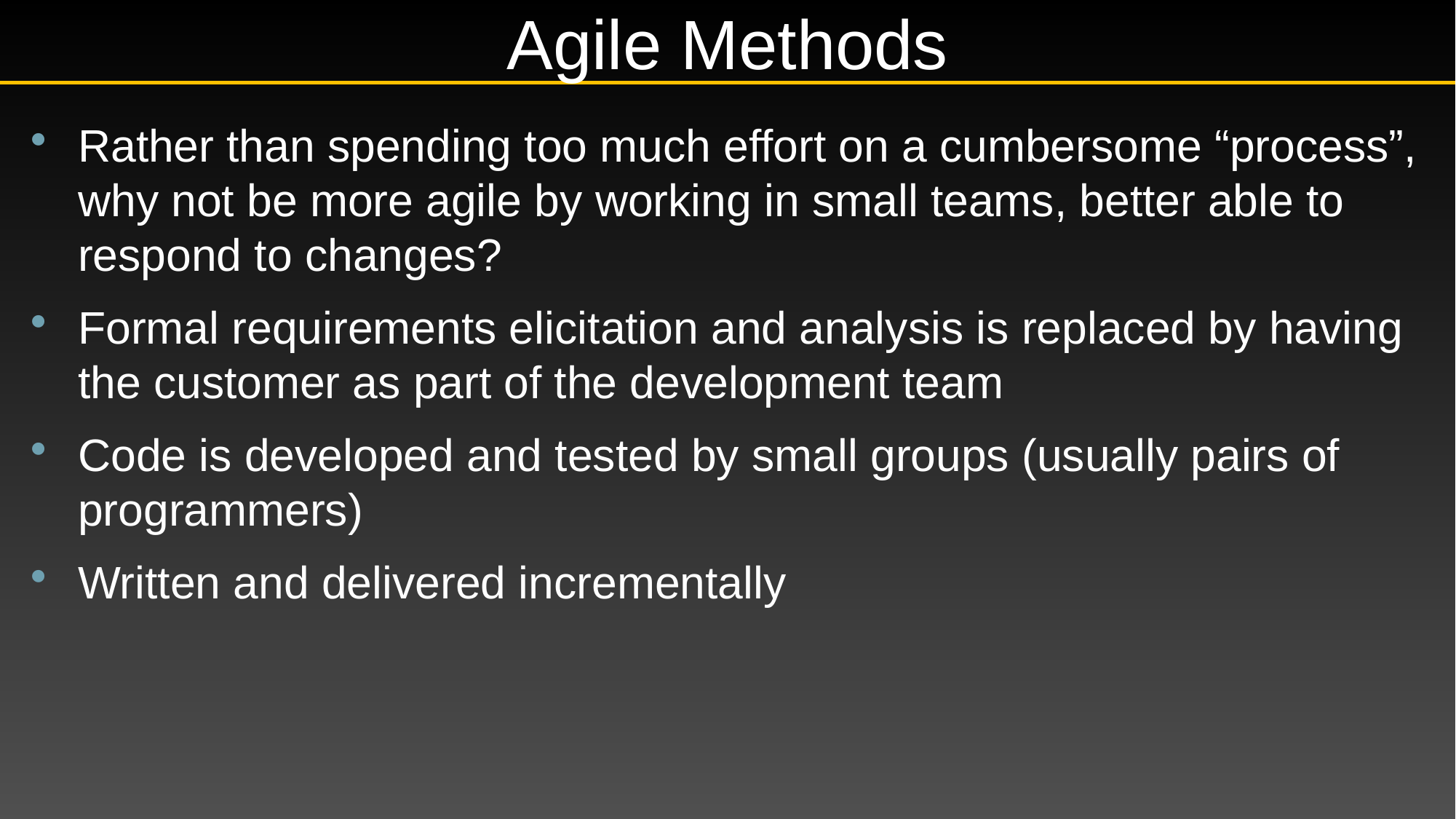

# Agile Methods
Rather than spending too much effort on a cumbersome “process”, why not be more agile by working in small teams, better able to respond to changes?
Formal requirements elicitation and analysis is replaced by having the customer as part of the development team
Code is developed and tested by small groups (usually pairs of programmers)
Written and delivered incrementally